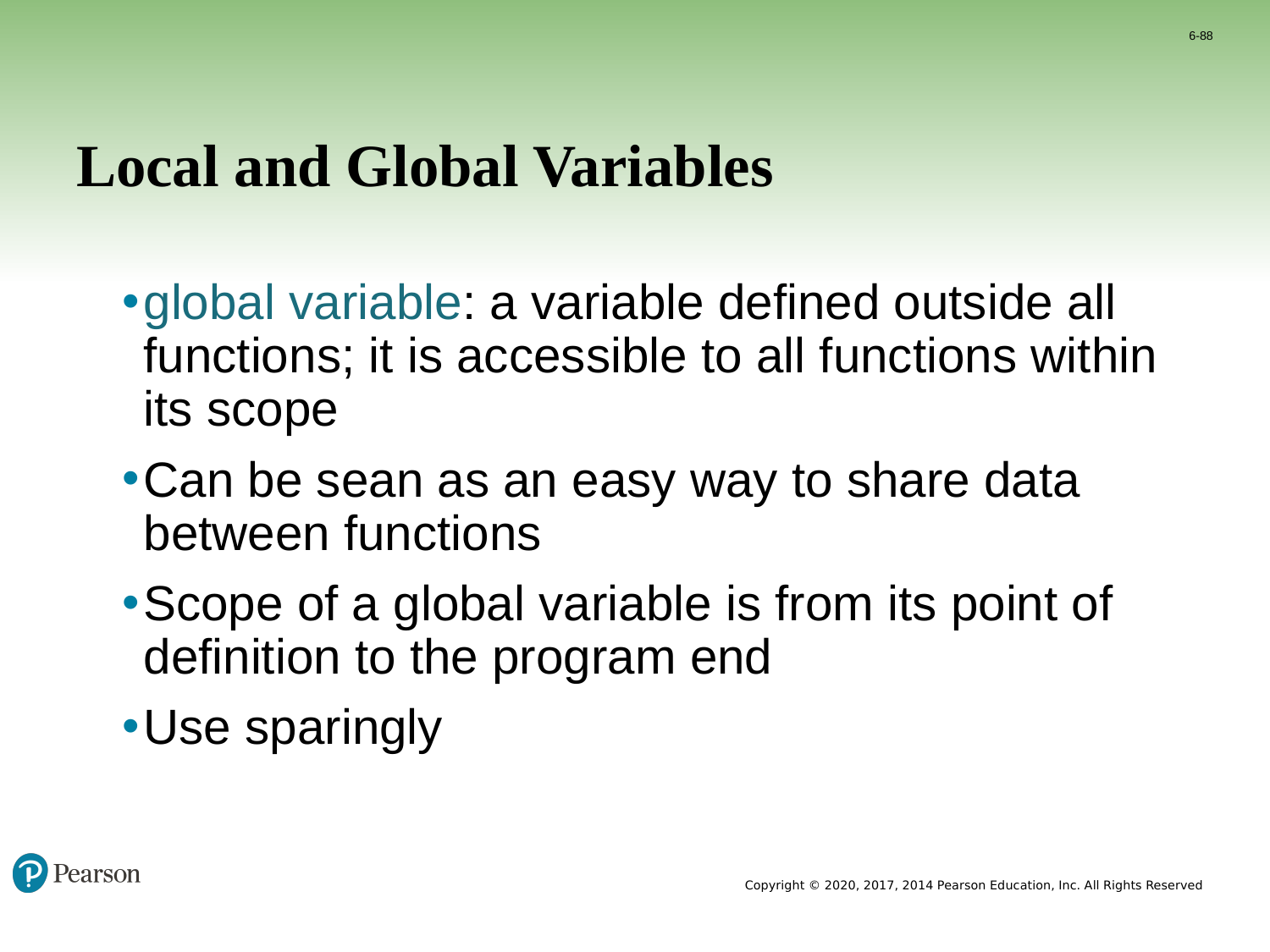

6-88
# Local and Global Variables
global variable: a variable defined outside all functions; it is accessible to all functions within its scope
Can be sean as an easy way to share data between functions
Scope of a global variable is from its point of definition to the program end
Use sparingly